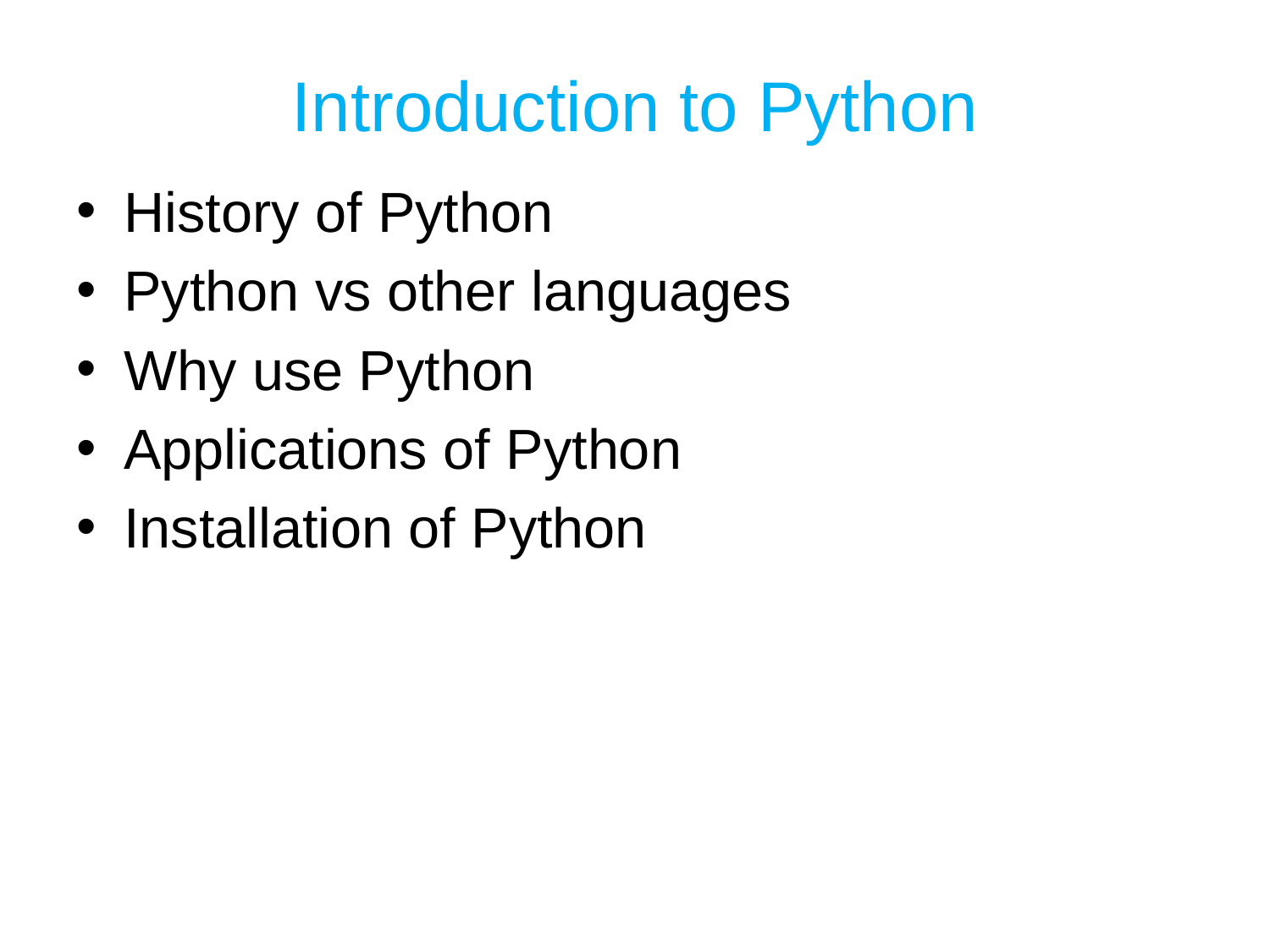

# Introduction to Python
History of Python
Python vs other languages
Why use Python
Applications of Python
Installation of Python